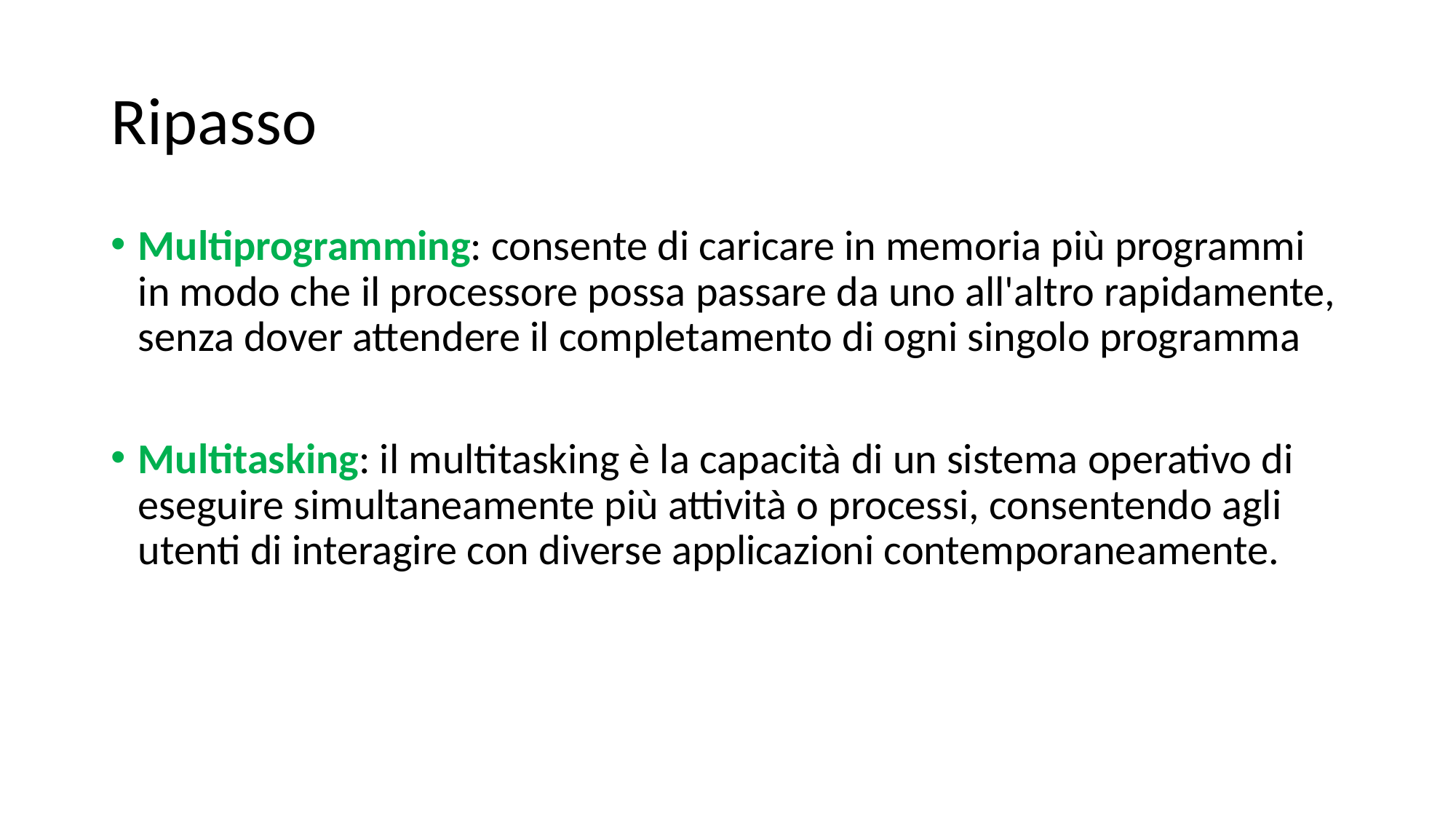

# Ripasso
Multiprogramming: consente di caricare in memoria più programmi in modo che il processore possa passare da uno all'altro rapidamente, senza dover attendere il completamento di ogni singolo programma

Multitasking: il multitasking è la capacità di un sistema operativo di eseguire simultaneamente più attività o processi, consentendo agli utenti di interagire con diverse applicazioni contemporaneamente.